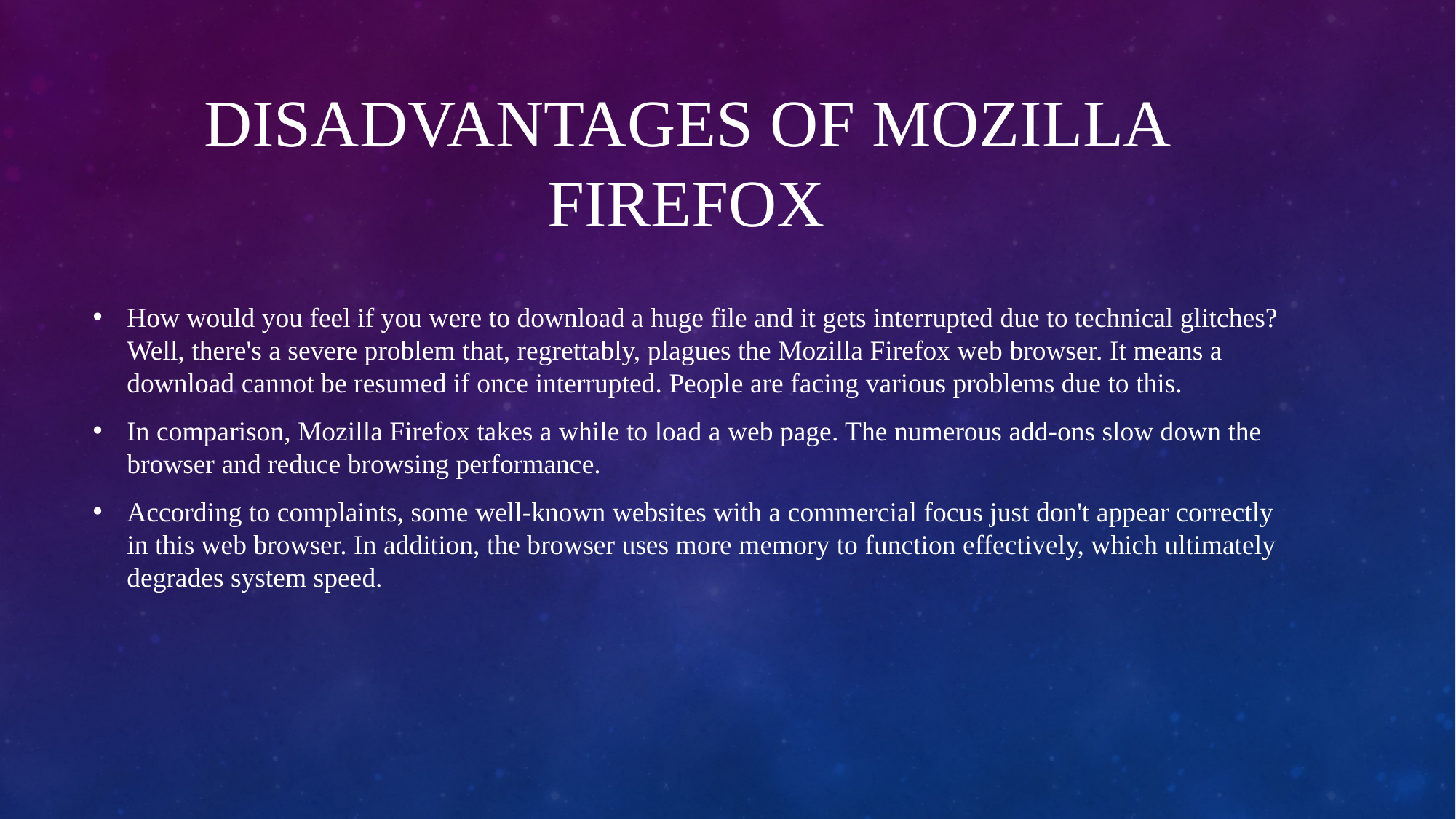

# disadvantages of Mozilla Firefox

How would you feel if you were to download a huge file and it gets interrupted due to technical glitches? Well, there's a severe problem that, regrettably, plagues the Mozilla Firefox web browser. It means a download cannot be resumed if once interrupted. People are facing various problems due to this.
In comparison, Mozilla Firefox takes a while to load a web page. The numerous add-ons slow down the browser and reduce browsing performance.
According to complaints, some well-known websites with a commercial focus just don't appear correctly in this web browser. In addition, the browser uses more memory to function effectively, which ultimately degrades system speed.